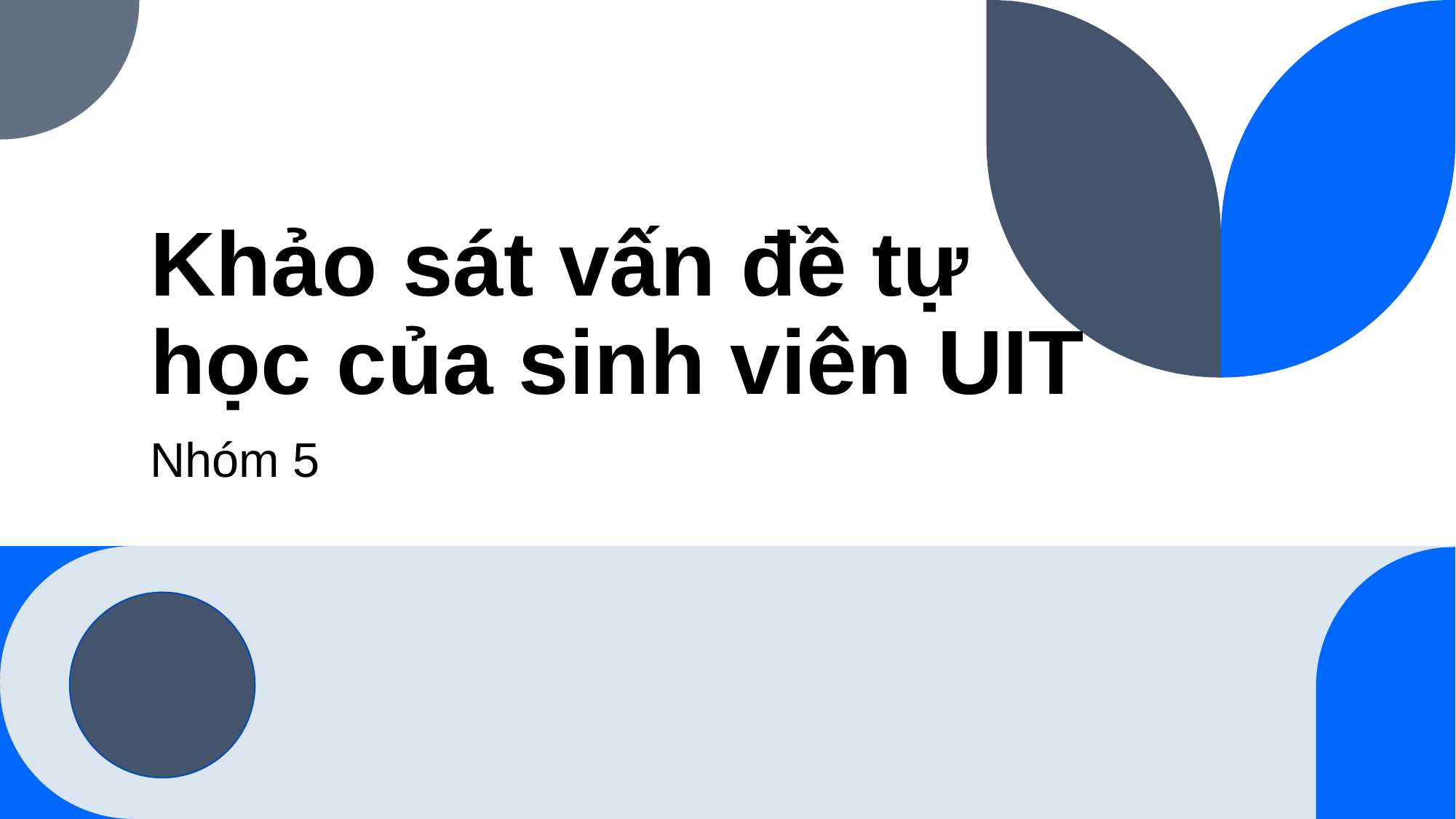

# Khảo sát vấn đề tự học của sinh viên UIT
Nhóm 5